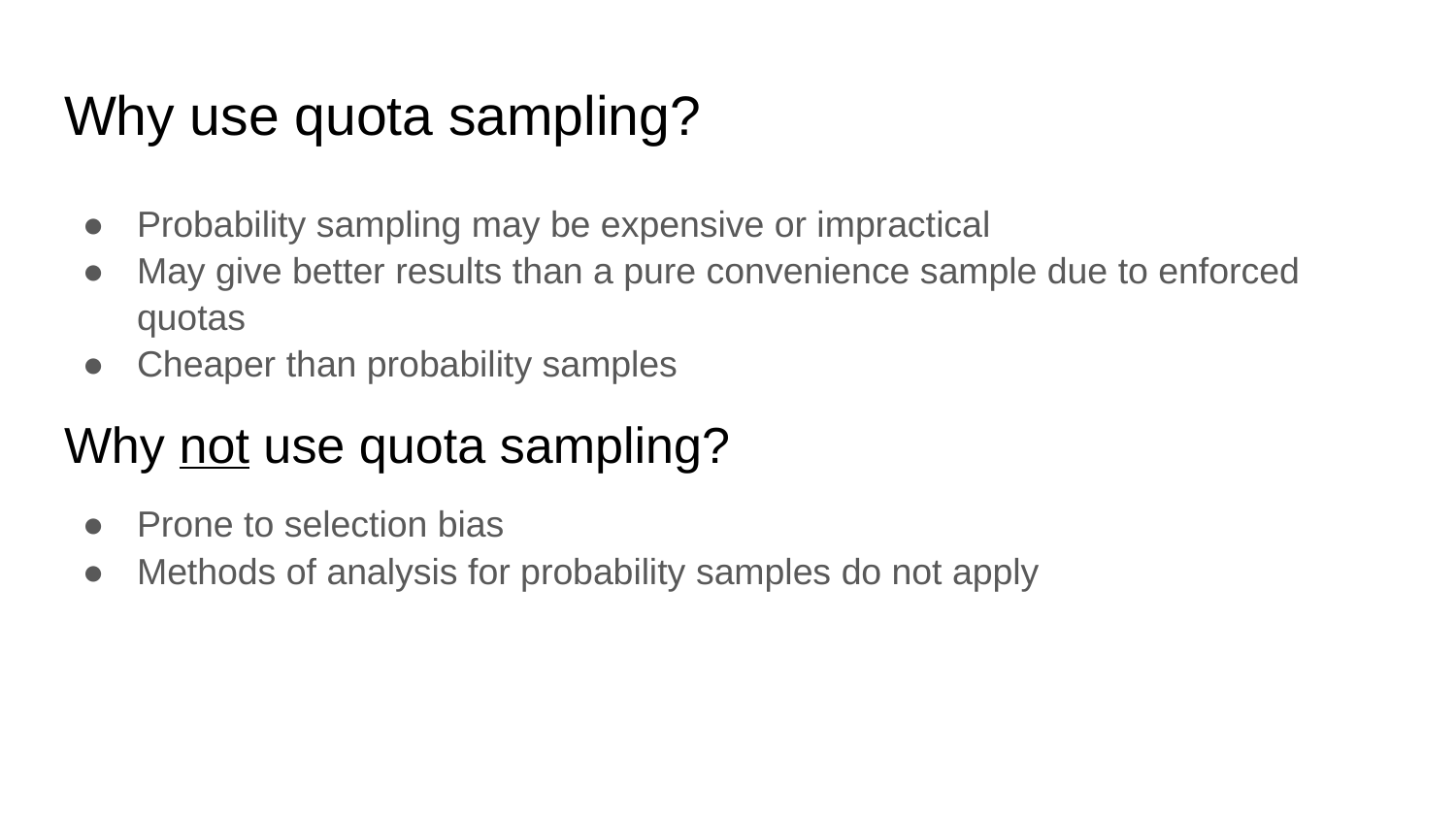

# Why use quota sampling?
Probability sampling may be expensive or impractical
May give better results than a pure convenience sample due to enforced quotas
Cheaper than probability samples
Why not use quota sampling?
Prone to selection bias
Methods of analysis for probability samples do not apply